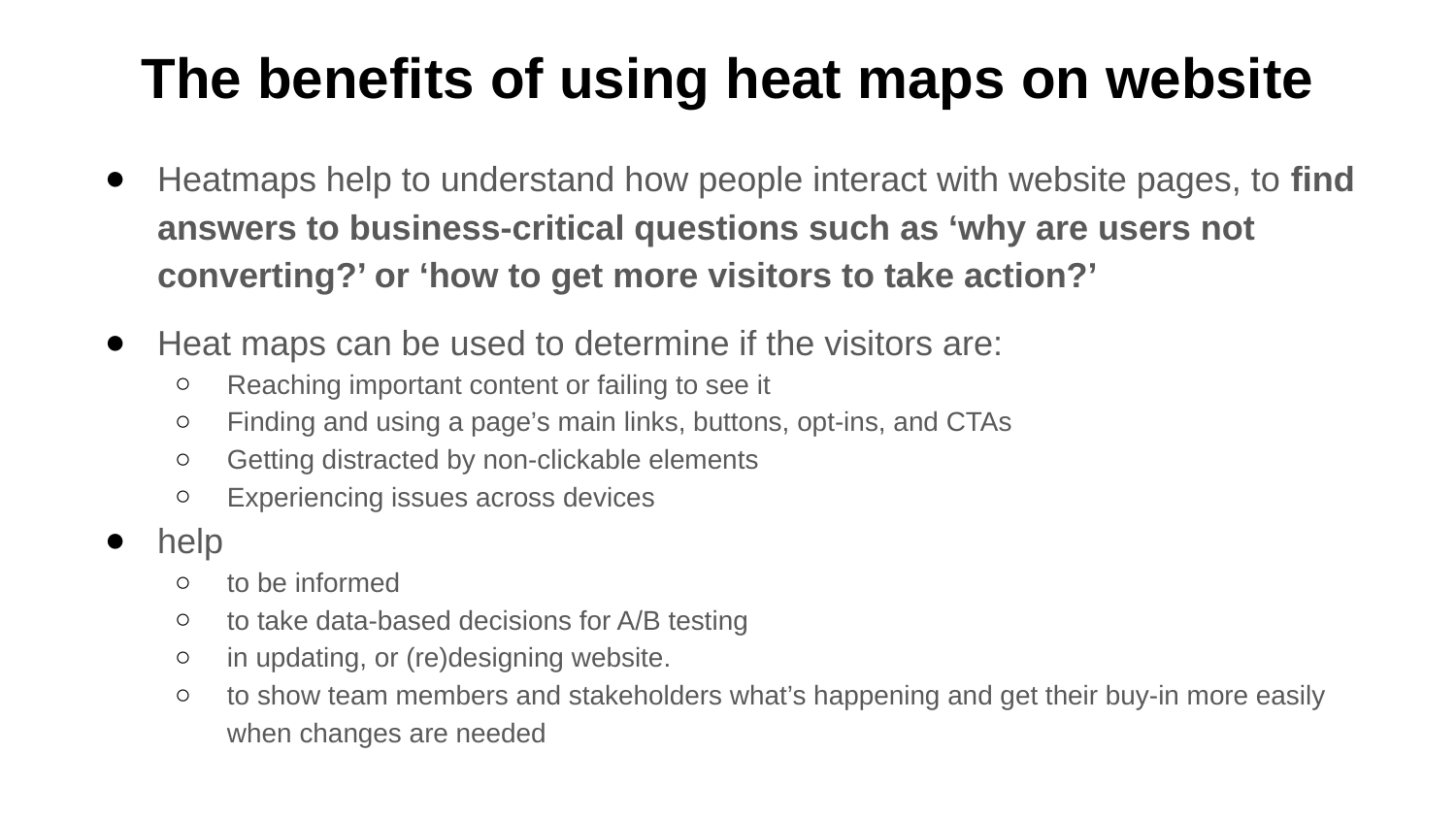

# The benefits of using heat maps on website
Heatmaps help to understand how people interact with website pages, to find answers to business-critical questions such as ‘why are users not converting?’ or ‘how to get more visitors to take action?’
Heat maps can be used to determine if the visitors are:
Reaching important content or failing to see it
Finding and using a page’s main links, buttons, opt-ins, and CTAs
Getting distracted by non-clickable elements
Experiencing issues across devices
help
to be informed
to take data-based decisions for A/B testing
in updating, or (re)designing website.
to show team members and stakeholders what’s happening and get their buy-in more easily when changes are needed